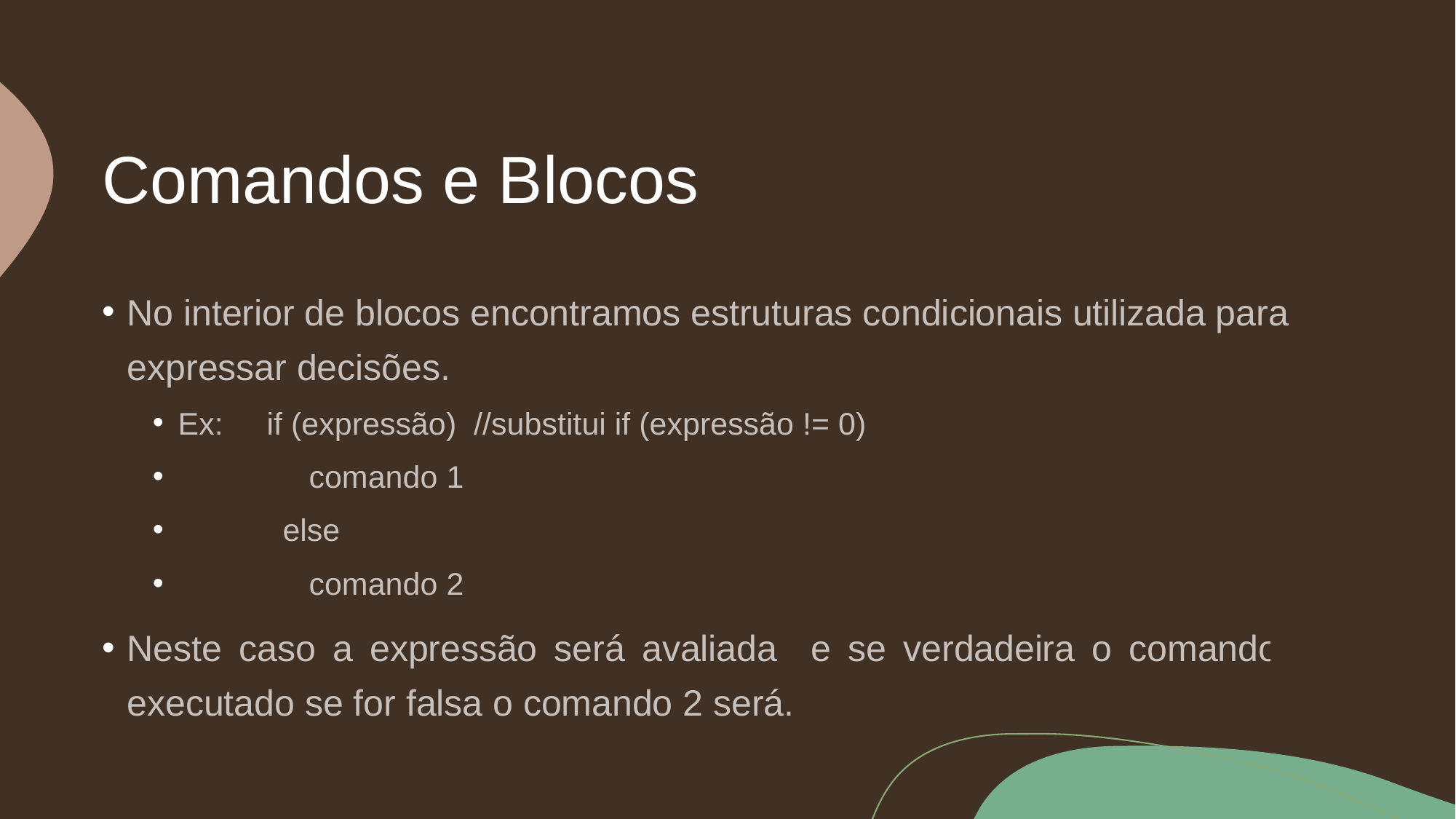

# Comandos e Blocos
No interior de blocos encontramos estruturas condicionais utilizada para expressar decisões.
Ex:     if (expressão)  //substitui if (expressão != 0)
               comando 1
            else
               comando 2
Neste caso a expressão será avaliada  e se verdadeira o comando 1 é executado se for falsa o comando 2 será.